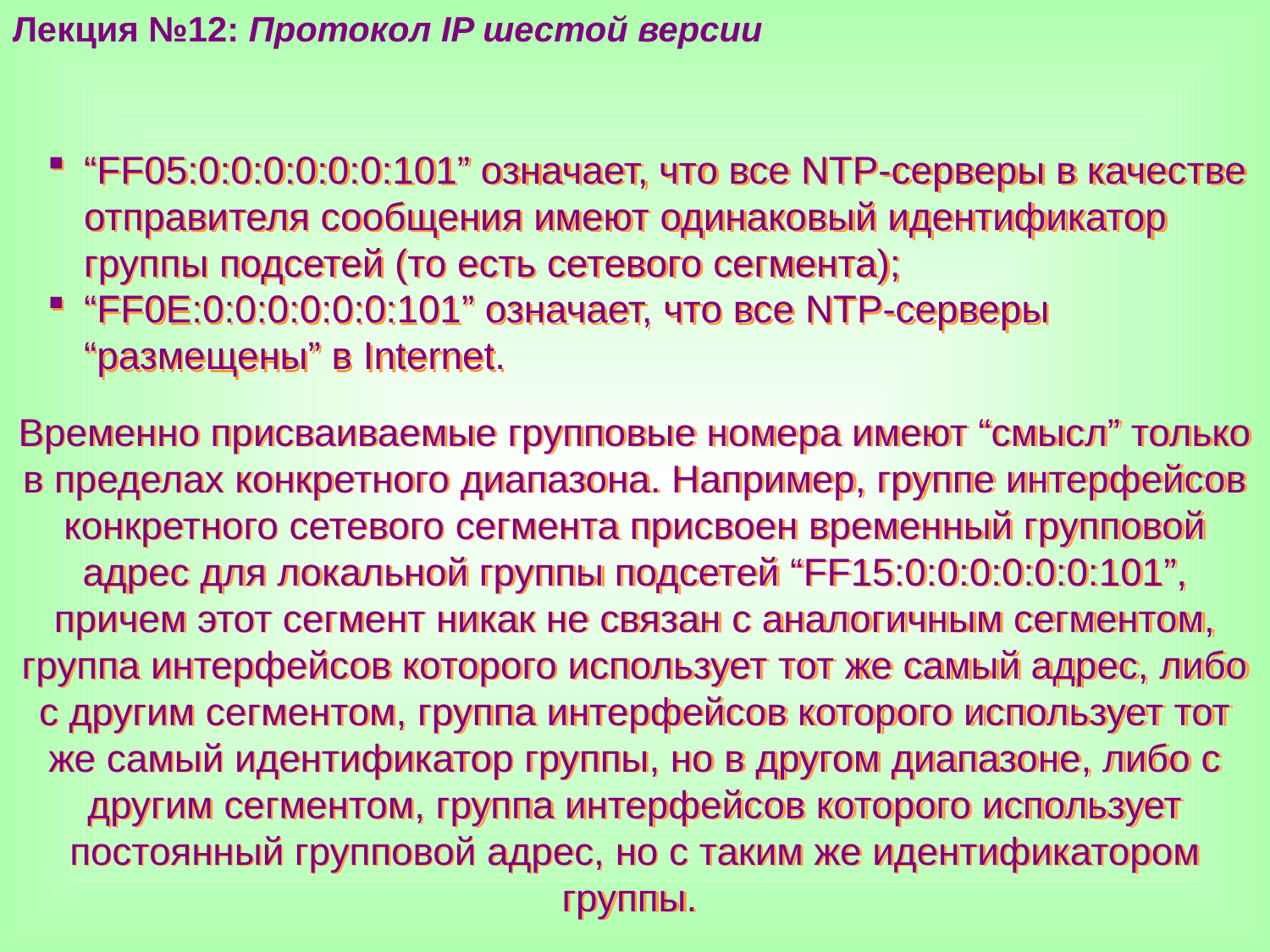

Лекция №12: Протокол IP шестой версии
“FF05:0:0:0:0:0:0:101” означает, что все NTP-серверы в качестве отправителя сообщения имеют одинаковый идентификатор группы подсетей (то есть сетевого сегмента);
“FF0E:0:0:0:0:0:0:101” означает, что все NTP-серверы “размещены” в Internet.
Временно присваиваемые групповые номера имеют “смысл” только в пределах конкретного диапазона. Например, группе интерфейсов конкретного сетевого сегмента присвоен временный групповой адрес для локальной группы подсетей “FF15:0:0:0:0:0:0:101”, причем этот сегмент никак не связан с аналогичным сегментом, группа интерфейсов которого использует тот же самый адрес, либо с другим сегментом, группа интерфейсов которого использует тот же самый идентификатор группы, но в другом диапазоне, либо с другим сегментом, группа интерфейсов которого использует постоянный групповой адрес, но с таким же идентификатором группы.